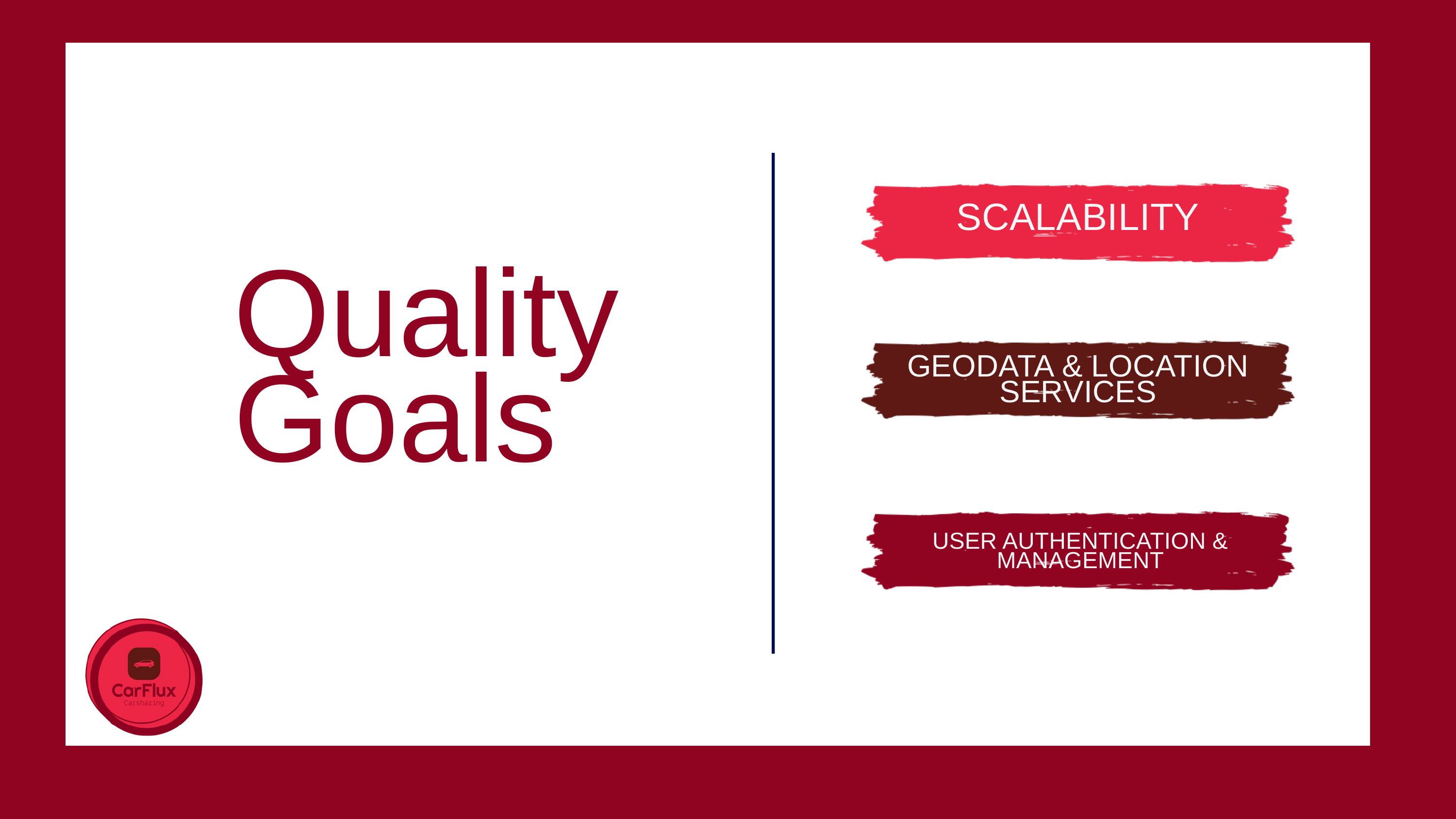

SCALABILITY
Quality Goals

GEODATA & LOCATION SERVICES

USER AUTHENTICATION & MANAGEMENT